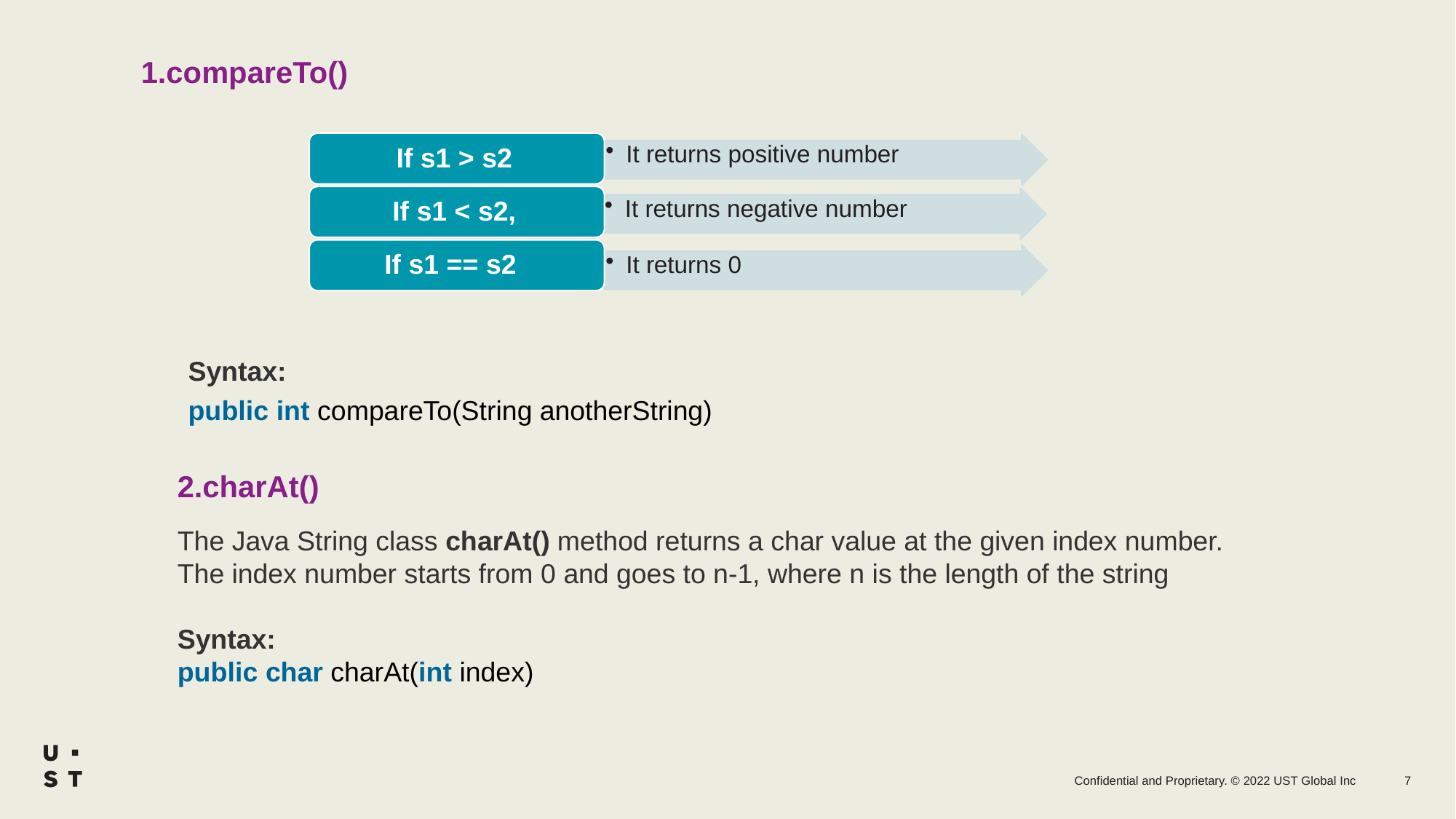

1.compareTo()

It returns positive number
If s1 > s2
It returns negative number
If s1 < s2,
It returns 0
If s1 == s2
Syntax:
public int compareTo(String anotherString)
2.charAt()

The Java String class charAt() method returns a char value at the given index number.
The index number starts from 0 and goes to n-1, where n is the length of the string

Syntax:
public char charAt(int index)